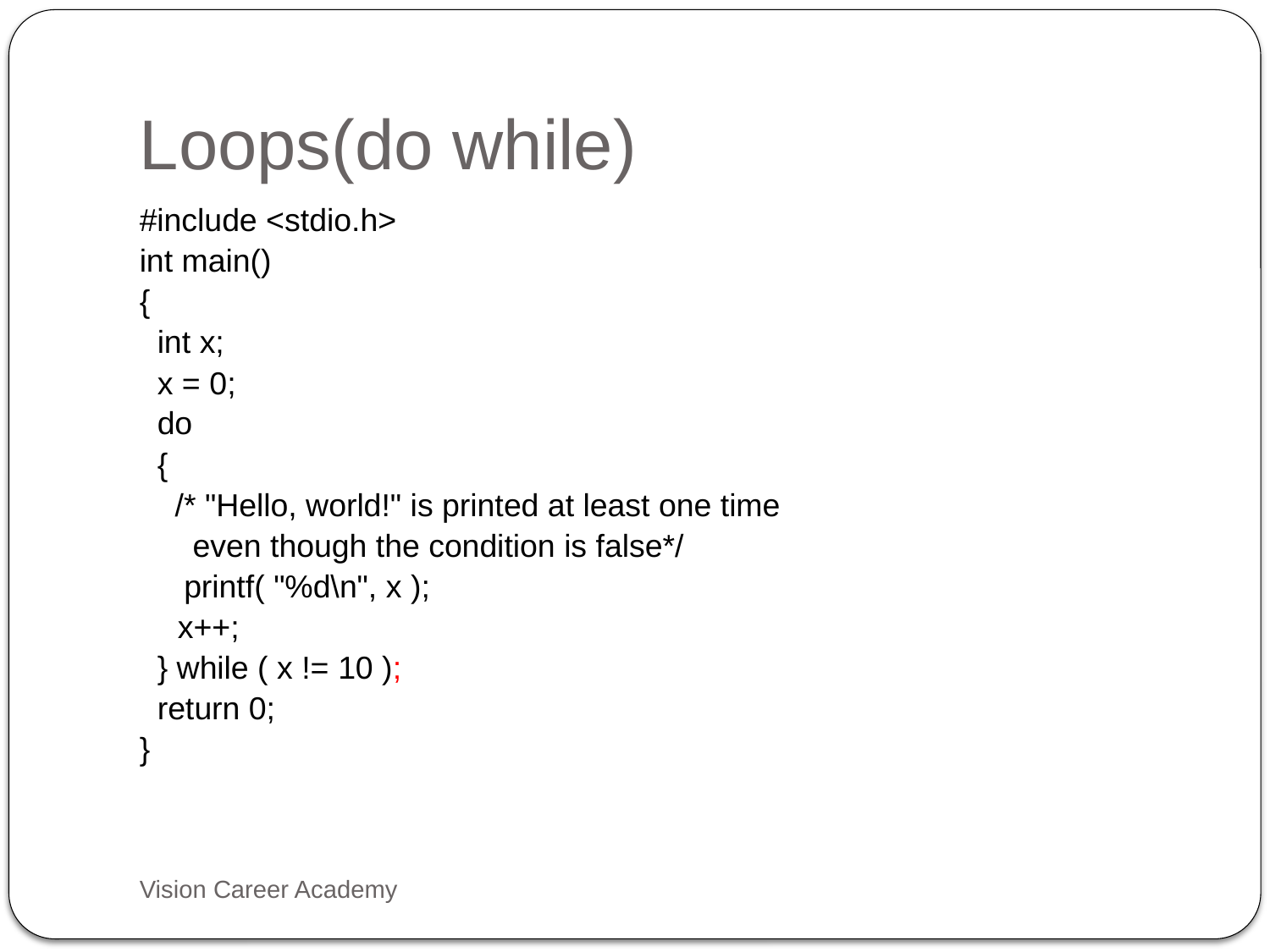

# Loops(do while)
#include <stdio.h>
int main()
{
  int x;
  x = 0;
  do
  {
    /* "Hello, world!" is printed at least one time
      even though the condition is false*/
     printf( "%d\n", x );
	x++;
  } while ( x != 10 );
  return 0;
}

Vision Career Academy